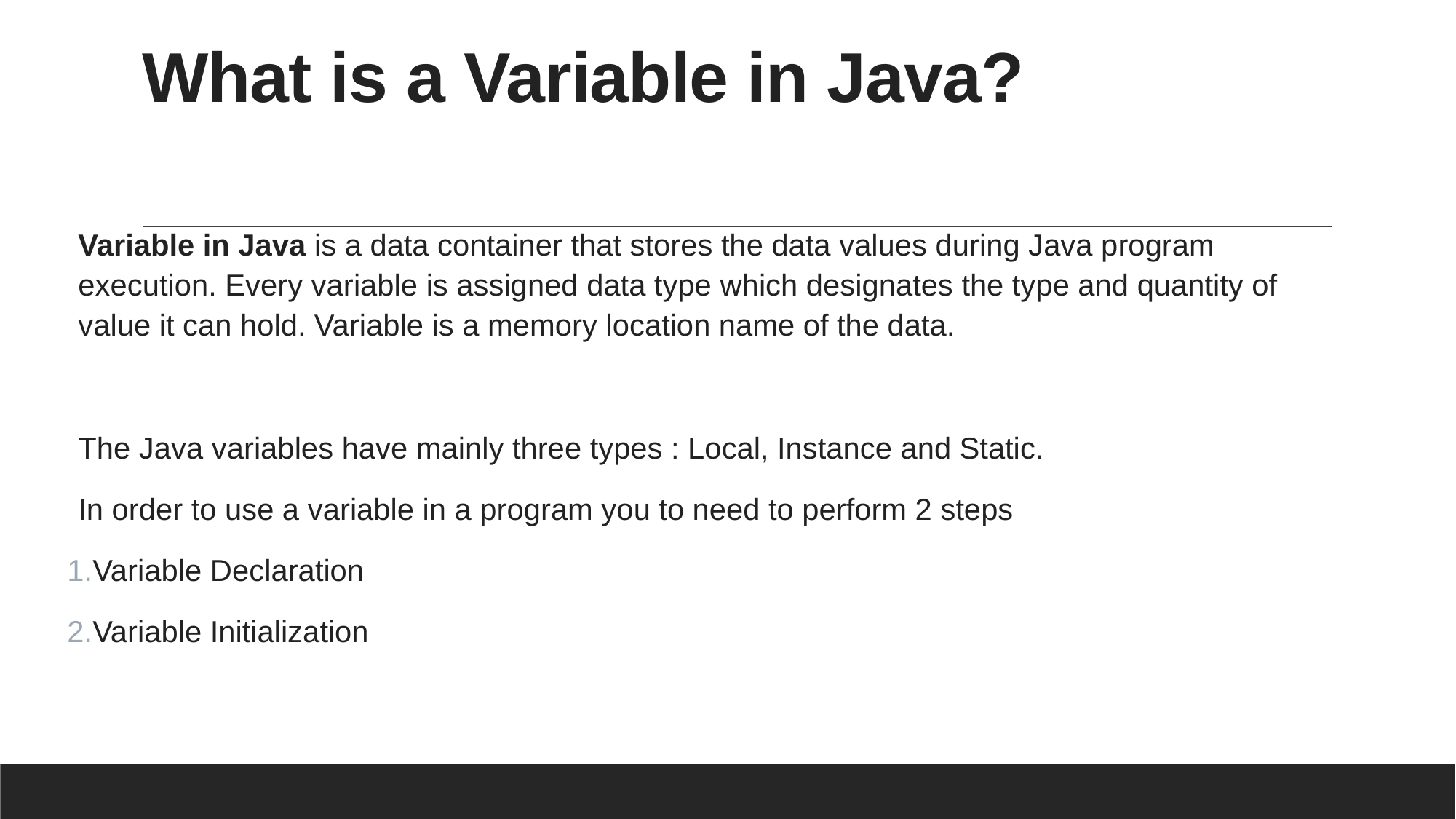

# What is a Variable in Java?
Variable in Java is a data container that stores the data values during Java program execution. Every variable is assigned data type which designates the type and quantity of value it can hold. Variable is a memory location name of the data.

The Java variables have mainly three types : Local, Instance and Static.
In order to use a variable in a program you to need to perform 2 steps
Variable Declaration
Variable Initialization